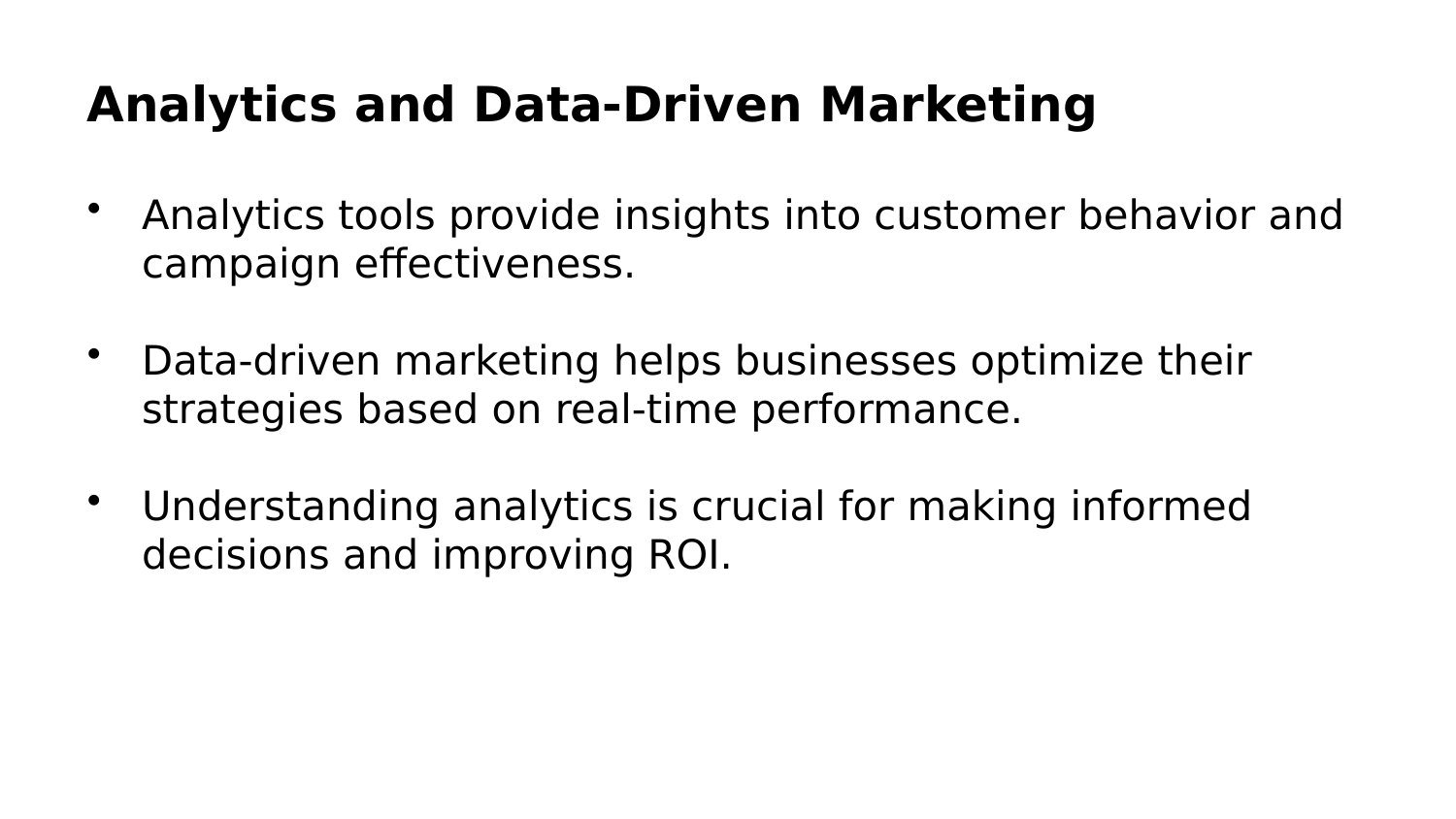

Analytics and Data-Driven Marketing
Analytics tools provide insights into customer behavior and campaign effectiveness.

Data-driven marketing helps businesses optimize their strategies based on real-time performance.

Understanding analytics is crucial for making informed decisions and improving ROI.